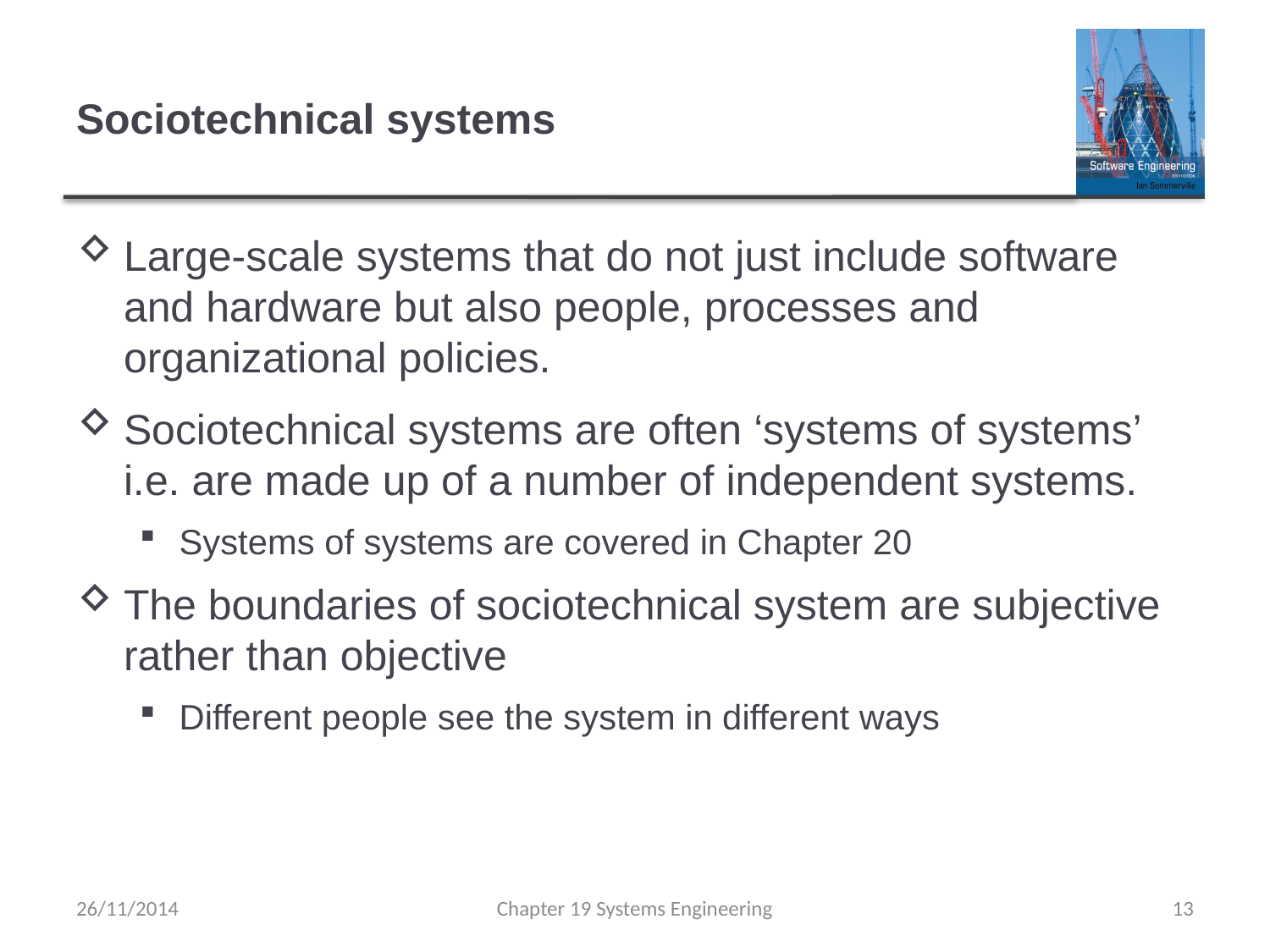

# Sociotechnical systems
Large-scale systems that do not just include software and hardware but also people, processes and organizational policies.
Sociotechnical systems are often ‘systems of systems’ i.e. are made up of a number of independent systems.
Systems of systems are covered in Chapter 20
The boundaries of sociotechnical system are subjective rather than objective
Different people see the system in different ways
26/11/2014
Chapter 19 Systems Engineering
13